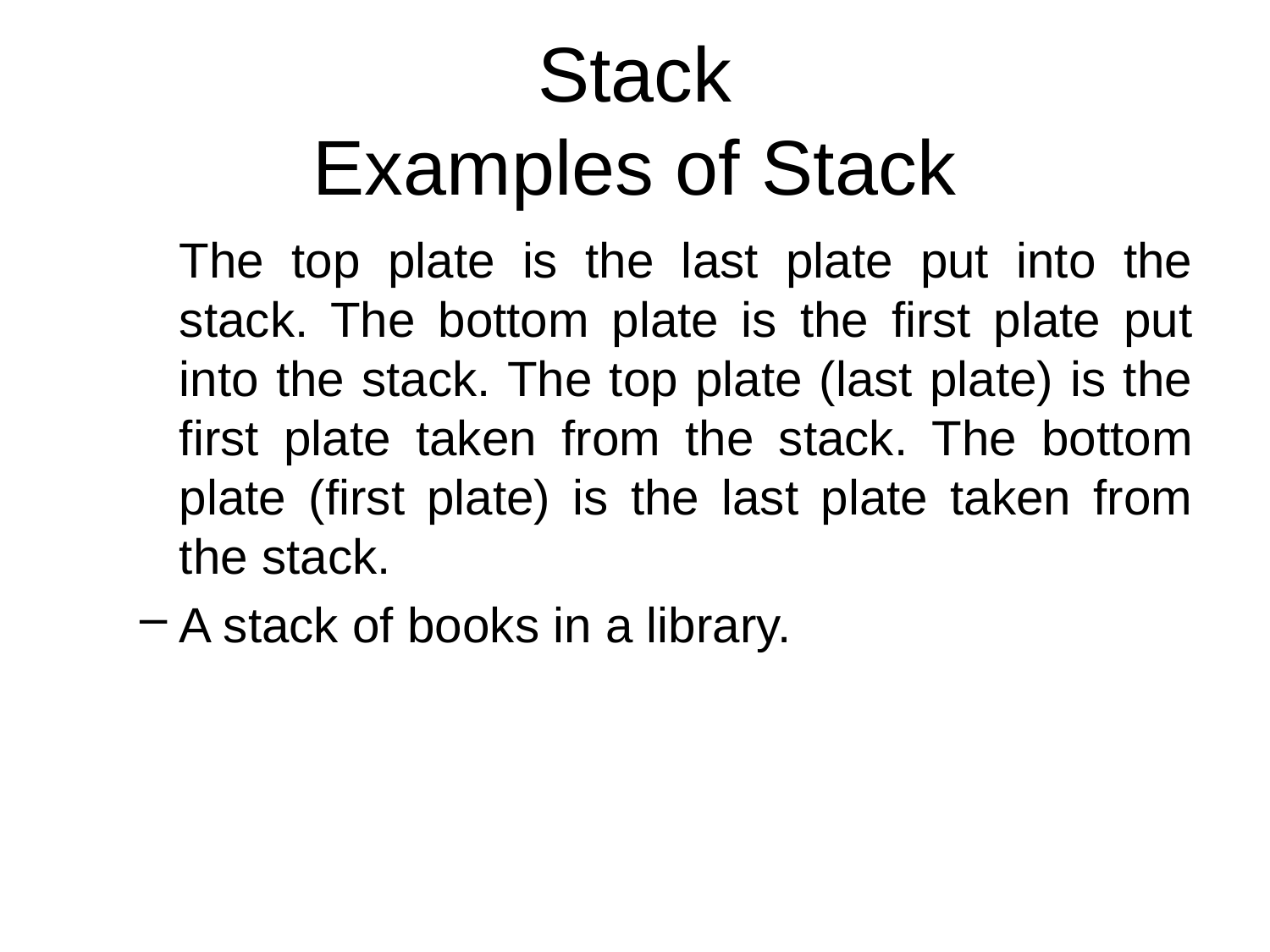

# Stack Examples of Stack
	The top plate is the last plate put into the stack. The bottom plate is the first plate put into the stack. The top plate (last plate) is the first plate taken from the stack. The bottom plate (first plate) is the last plate taken from the stack.
A stack of books in a library.